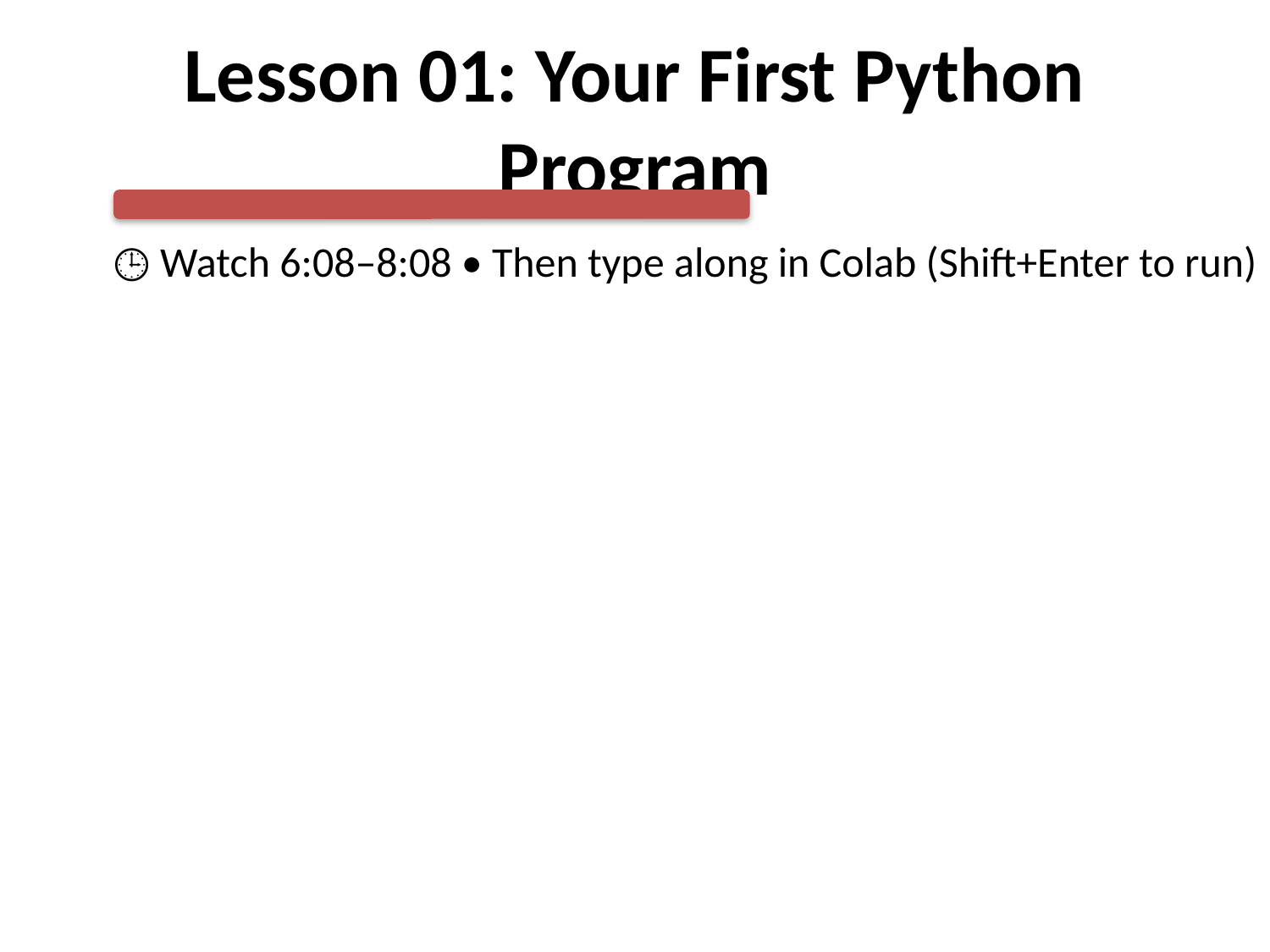

# Lesson 01: Your First Python Program

🕒 Watch 6:08–8:08 • Then type along in Colab (Shift+Enter to run)